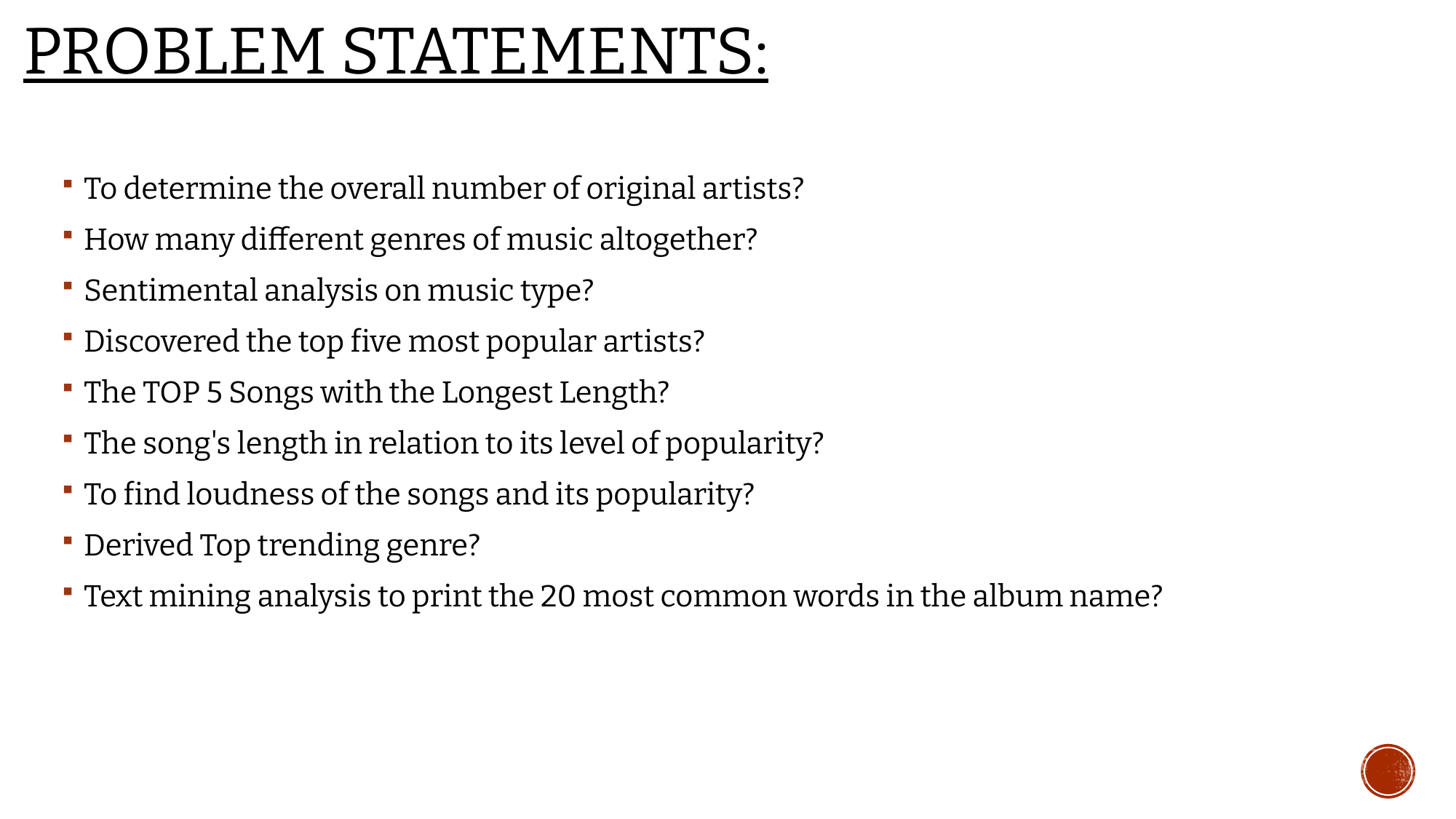

# Problem Statements:

To determine the overall number of original artists?
How many different genres of music altogether?
Sentimental analysis on music type?
Discovered the top five most popular artists?
The TOP 5 Songs with the Longest Length?
The song's length in relation to its level of popularity?
To find loudness of the songs and its popularity?
Derived Top trending genre?
Text mining analysis to print the 20 most common words in the album name?